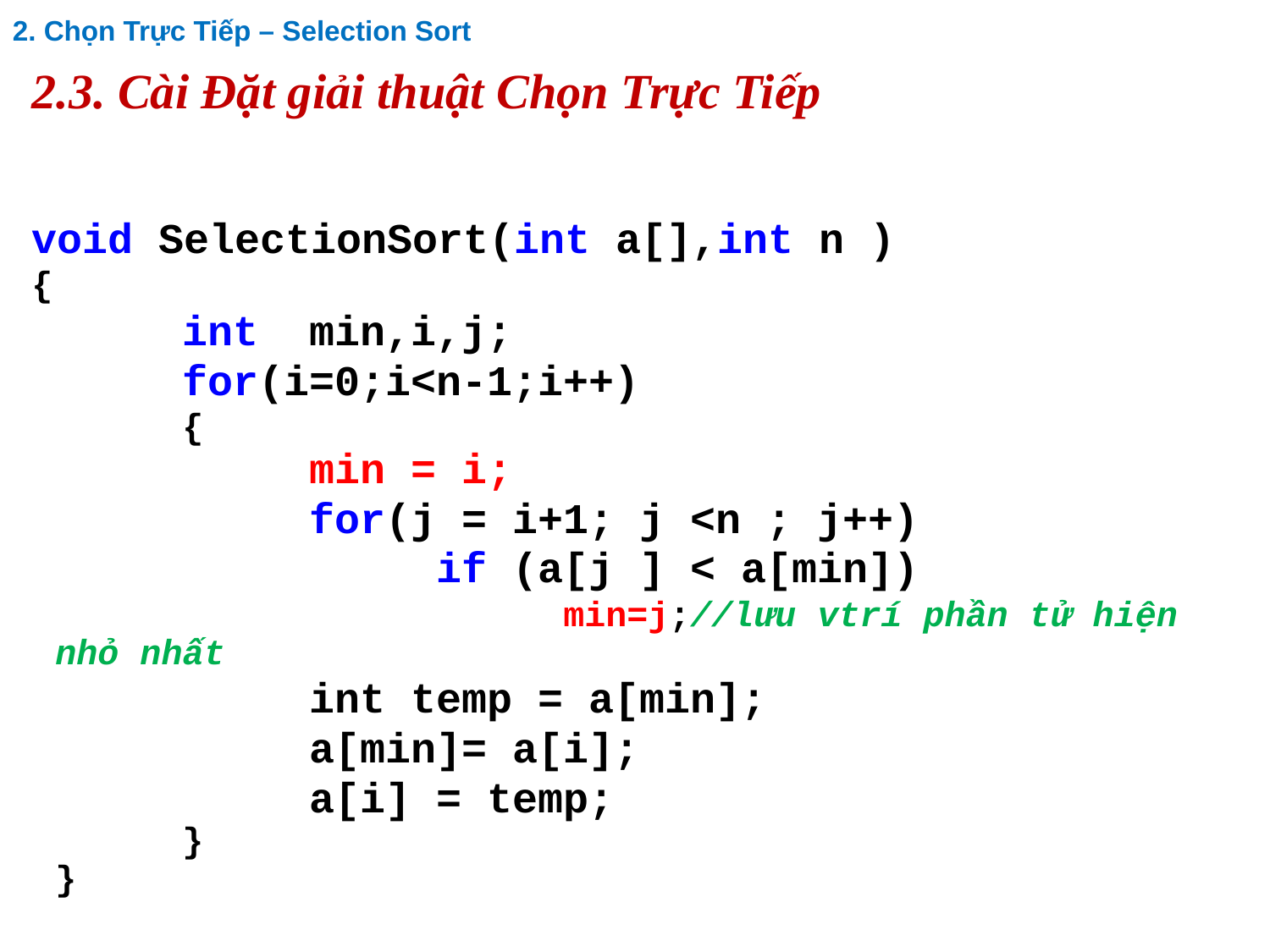

2. Chọn Trực Tiếp – Selection Sort
# 2.3. Cài Đặt giải thuật Chọn Trực Tiếp
void SelectionSort(int a[],int n )
{
		int	min,i,j;
		for(i=0;i<n-1;i++)
		{
		min = i;
			for(j = i+1; j <n ; j++)
				if (a[j ] < a[min])
					min=j;//lưu vtrí phần tử hiện nhỏ nhất
			int temp = a[min];
			a[min]= a[i];
			a[i] = temp;
	}
}